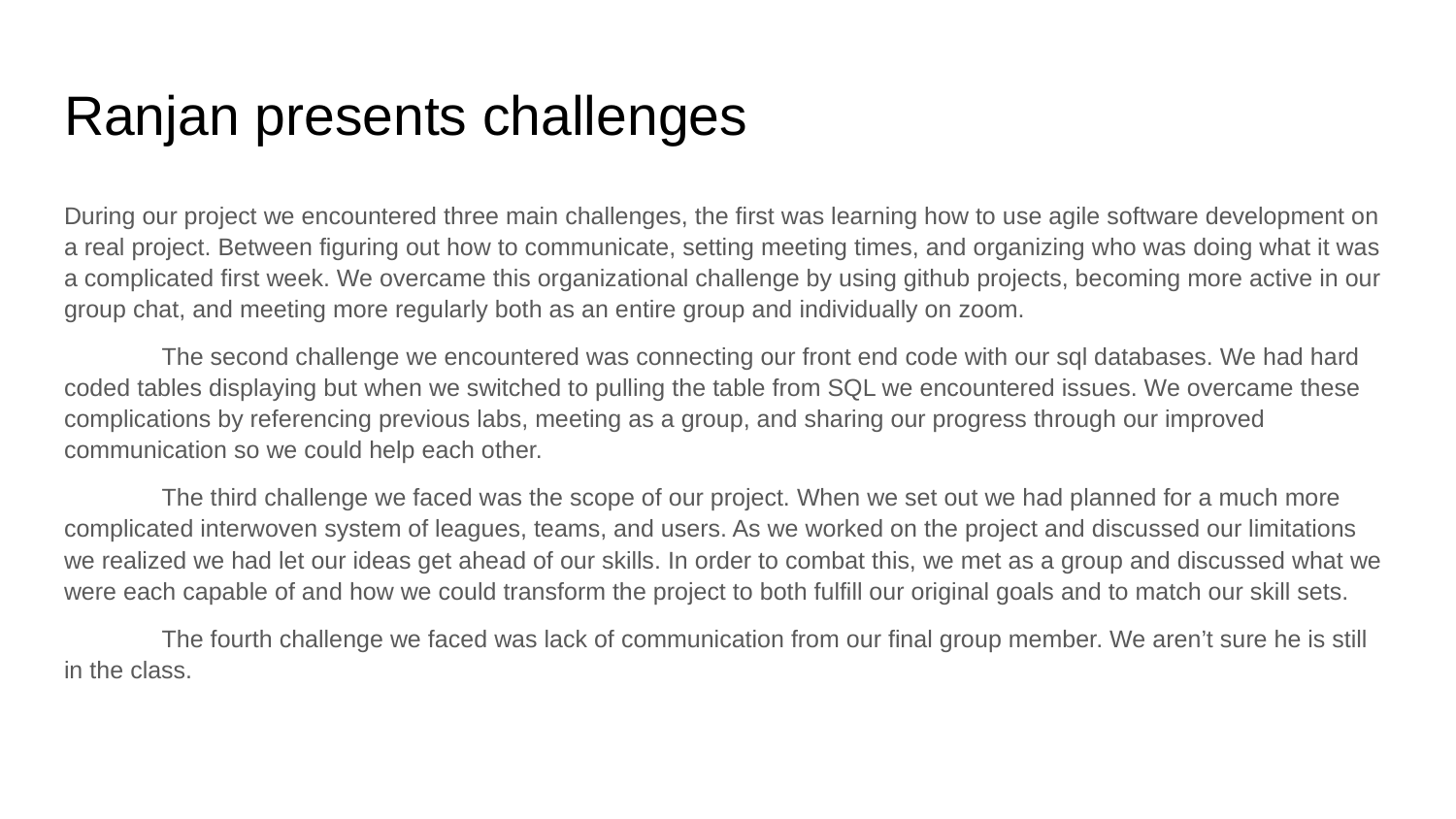

# Ranjan presents challenges
During our project we encountered three main challenges, the first was learning how to use agile software development on a real project. Between figuring out how to communicate, setting meeting times, and organizing who was doing what it was a complicated first week. We overcame this organizational challenge by using github projects, becoming more active in our group chat, and meeting more regularly both as an entire group and individually on zoom.
	The second challenge we encountered was connecting our front end code with our sql databases. We had hard coded tables displaying but when we switched to pulling the table from SQL we encountered issues. We overcame these complications by referencing previous labs, meeting as a group, and sharing our progress through our improved communication so we could help each other.
	The third challenge we faced was the scope of our project. When we set out we had planned for a much more complicated interwoven system of leagues, teams, and users. As we worked on the project and discussed our limitations we realized we had let our ideas get ahead of our skills. In order to combat this, we met as a group and discussed what we were each capable of and how we could transform the project to both fulfill our original goals and to match our skill sets.
	The fourth challenge we faced was lack of communication from our final group member. We aren’t sure he is still in the class.